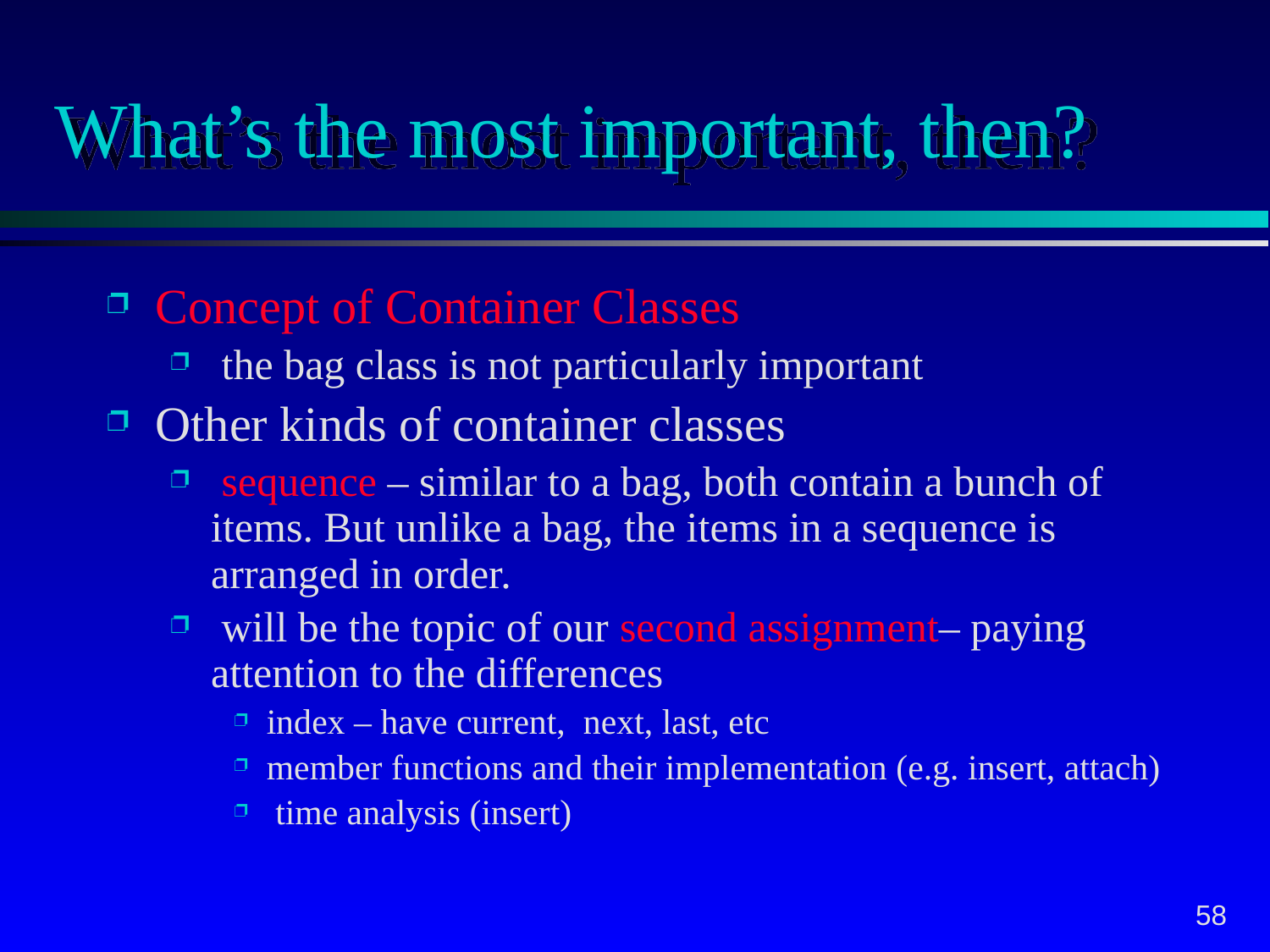

# What’s the most important, then?
Concept of Container Classes
 the bag class is not particularly important
Other kinds of container classes
 sequence – similar to a bag, both contain a bunch of items. But unlike a bag, the items in a sequence is arranged in order.
 will be the topic of our second assignment– paying attention to the differences
index – have current,  next, last, etc
member functions and their implementation (e.g. insert, attach)
 time analysis (insert)